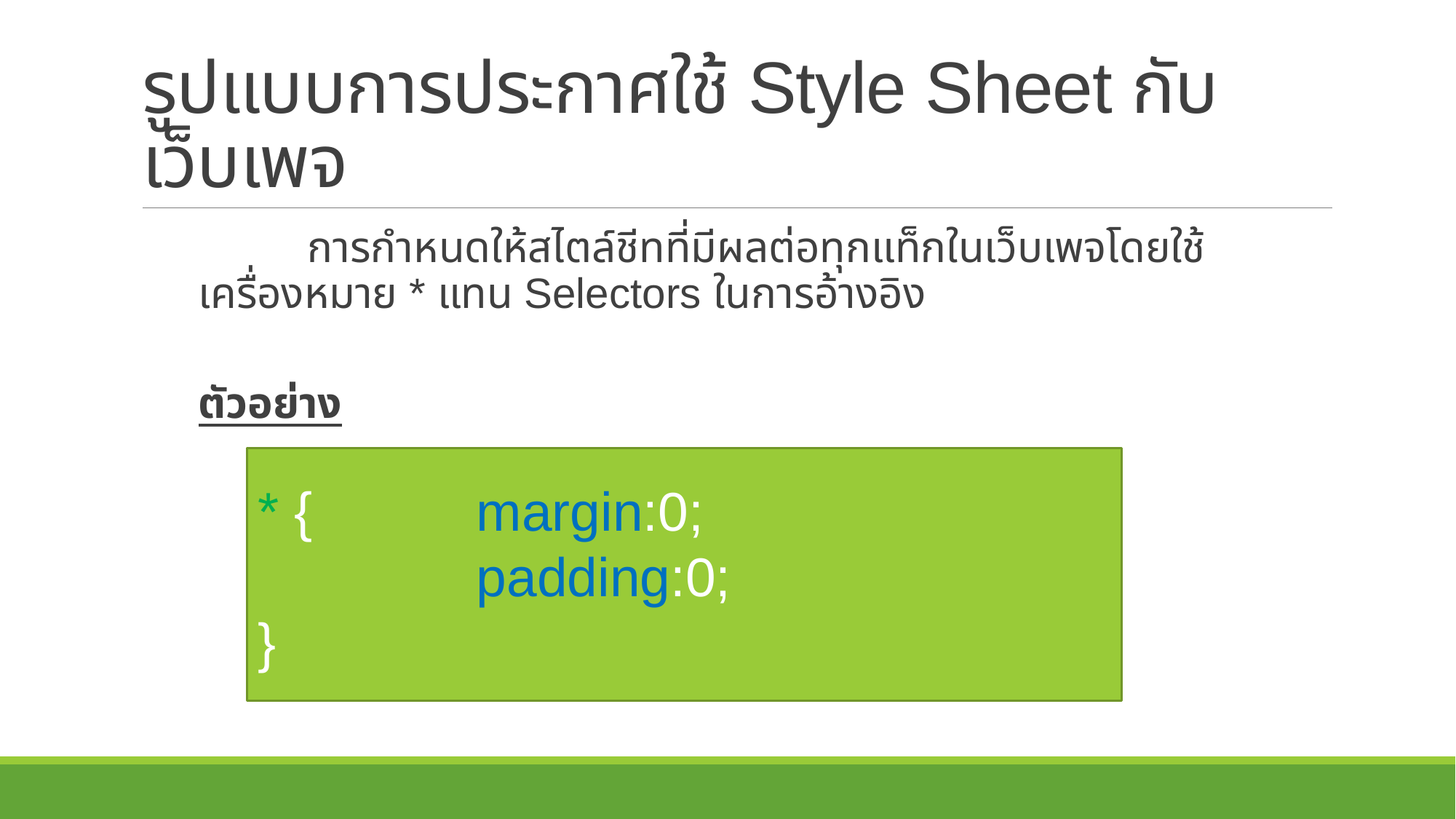

# รูปแบบการประกาศใช้ Style Sheet กับเว็บเพจ
	การกำหนดให้สไตล์ชีทที่มีผลต่อทุกแท็กในเว็บเพจโดยใช้เครื่องหมาย * แทน Selectors ในการอ้างอิง

ตัวอย่าง

* {		margin:0;
		padding:0;
}